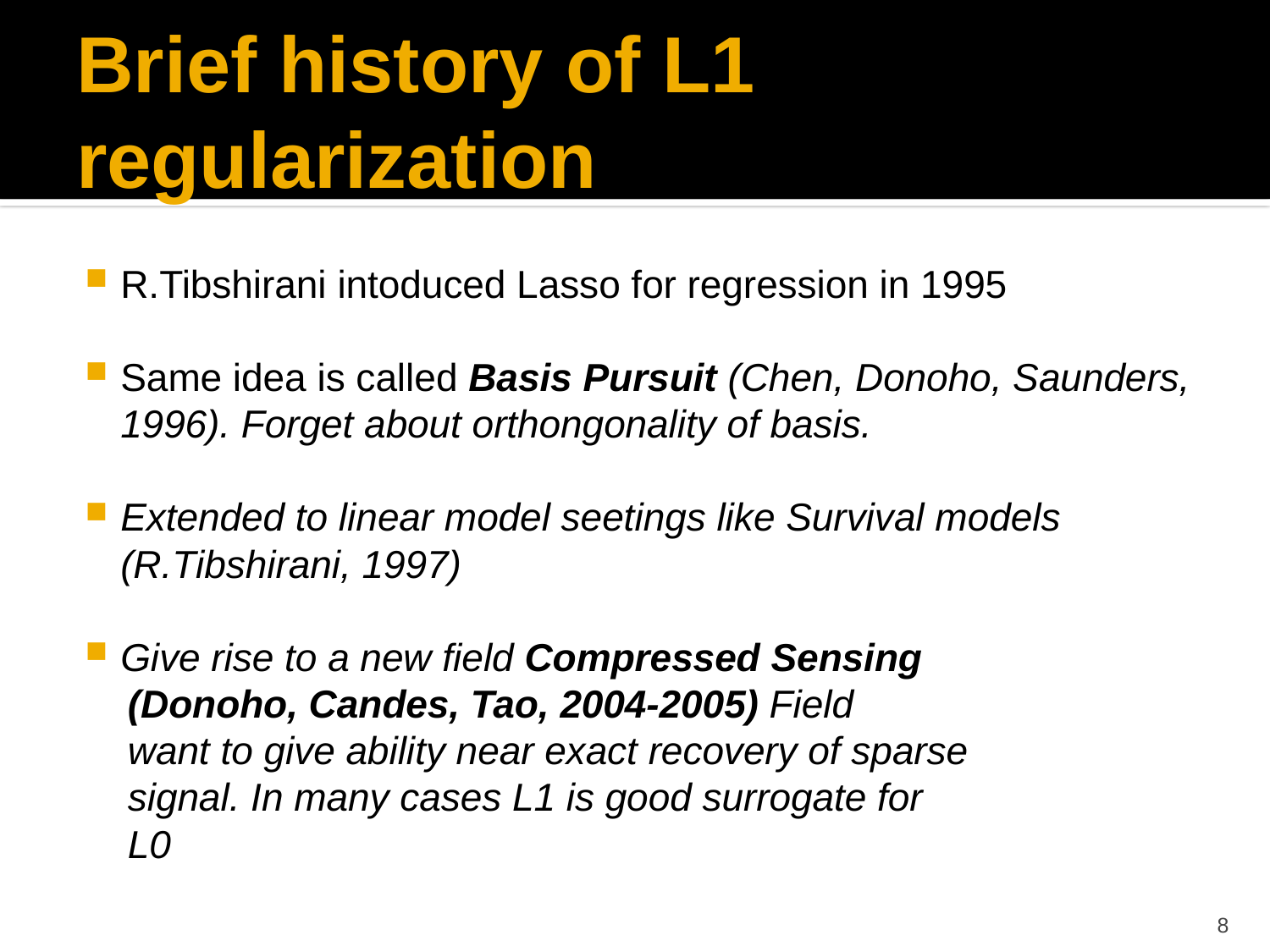

# Brief history of L1 regularization
R.Tibshirani intoduced Lasso for regression in 1995

Same idea is called Basis Pursuit (Chen, Donoho, Saunders, 1996). Forget about orthongonality of basis.

Extended to linear model seetings like Survival models (R.Tibshirani, 1997)

Give rise to a new field Compressed Sensing
    (Donoho, Candes, Tao, 2004-2005) Field
    want to give ability near exact recovery of sparse
    signal. In many cases L1 is good surrogate for
    L0

8